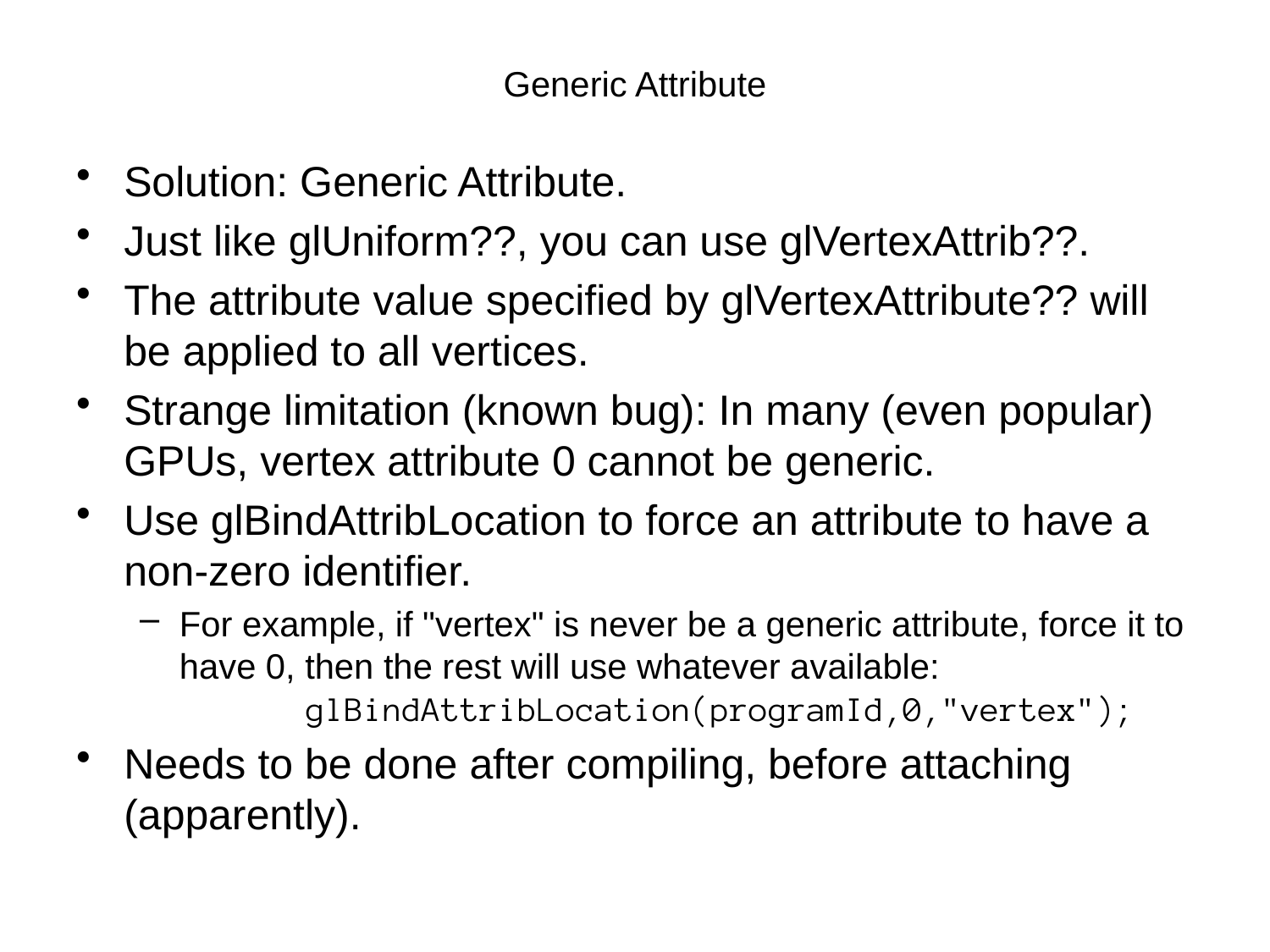

# Generic Attribute
Solution: Generic Attribute.
Just like glUniform??, you can use glVertexAttrib??.
The attribute value specified by glVertexAttribute?? will be applied to all vertices.
Strange limitation (known bug): In many (even popular) GPUs, vertex attribute 0 cannot be generic.
Use glBindAttribLocation to force an attribute to have a non-zero identifier.
For example, if "vertex" is never be a generic attribute, force it to have 0, then the rest will use whatever available:
	glBindAttribLocation(programId,0,"vertex");
Needs to be done after compiling, before attaching (apparently).